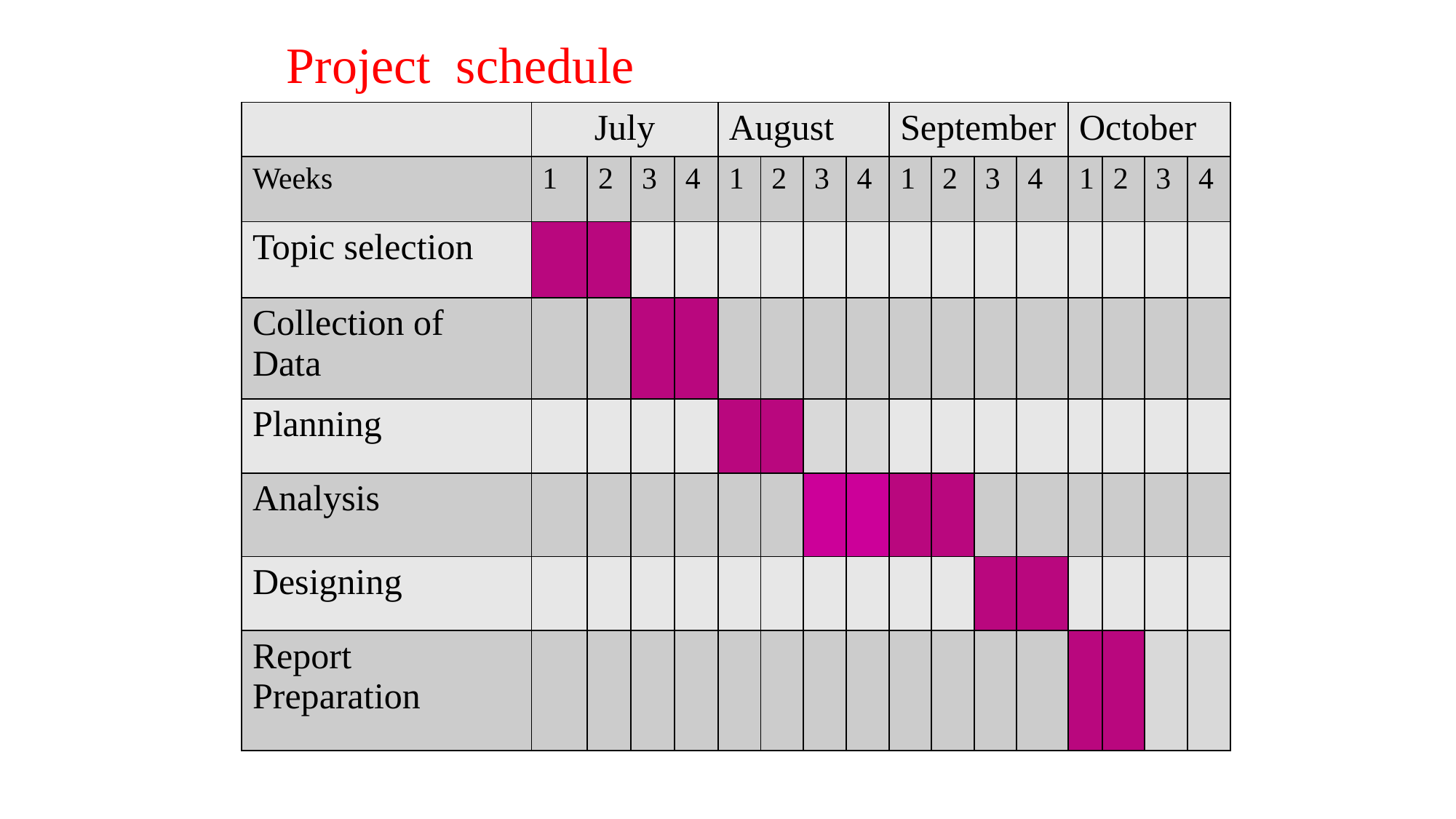

# Project  schedule
|  | July |  |  |  | August |  |  |  | September |  |  |  | October |  |  |  |
| --- | --- | --- | --- | --- | --- | --- | --- | --- | --- | --- | --- | --- | --- | --- | --- | --- |
| Weeks | 1 | 2 | 3 | 4 | 1 | 2 | 3 | 4 | 1 | 2 | 3 | 4 | 1 | 2 | 3 | 4 |
| Topic selection |  |  |  |  |  |  |  |  |  |  |  |  |  |  |  |  |
| Collection of Data |  |  |  |  |  |  |  |  |  |  |  |  |  |  |  |  |
| Planning |  |  |  |  |  |  |  |  |  |  |  |  |  |  |  |  |
| Analysis |  |  |  |  |  |  |  |  |  |  |  |  |  |  |  |  |
| Designing |  |  |  |  |  |  |  |  |  |  |  |  |  |  |  |  |
| Report Preparation |  |  |  |  |  |  |  |  |  |  |  |  |  |  |  |  |